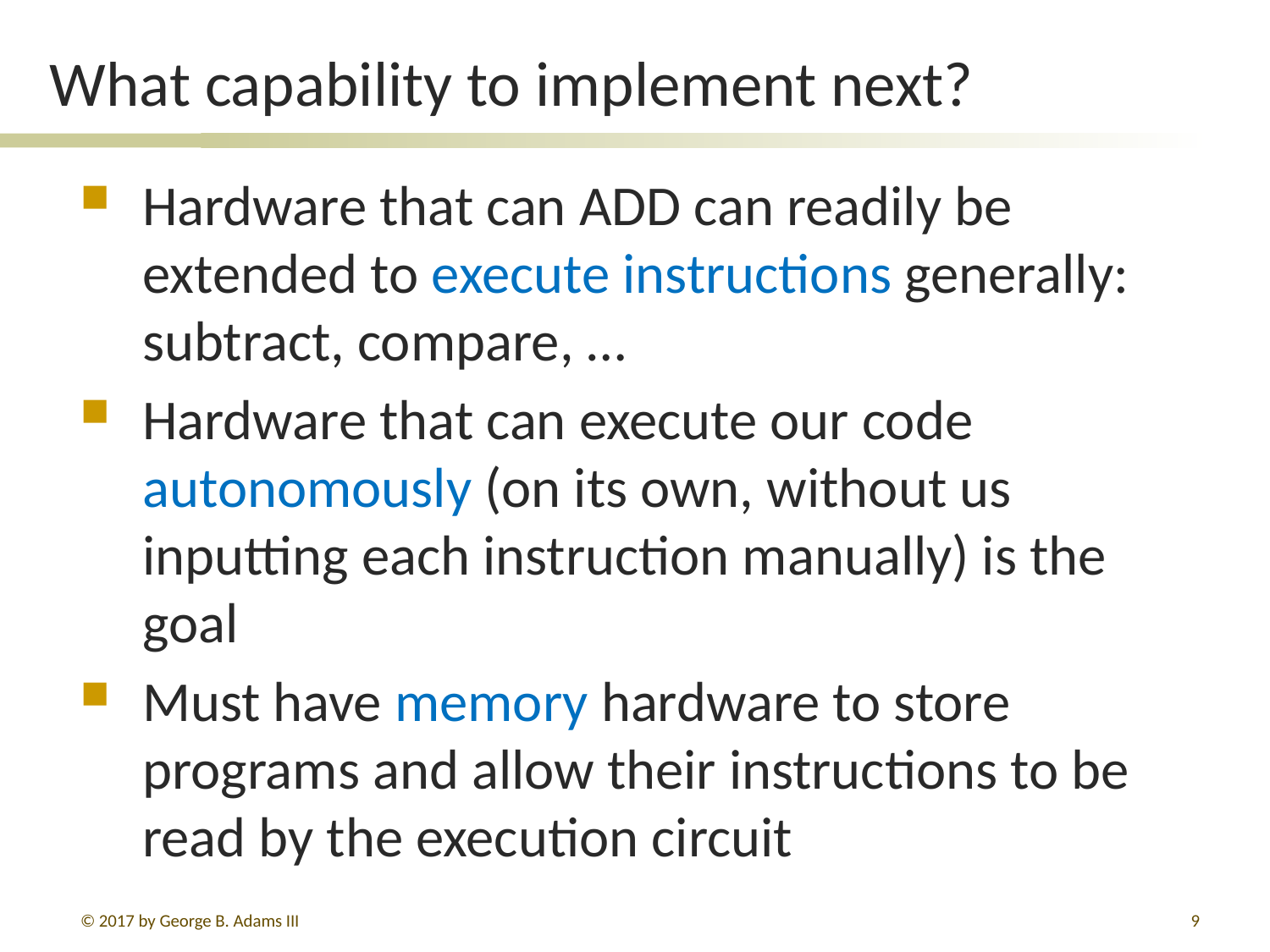

# What capability to implement next?
Hardware that can ADD can readily be extended to execute instructions generally: subtract, compare, …
Hardware that can execute our code autonomously (on its own, without us inputting each instruction manually) is the goal
Must have memory hardware to store  programs and allow their instructions to be read by the execution circuit

© 2017 by George B. Adams III
9